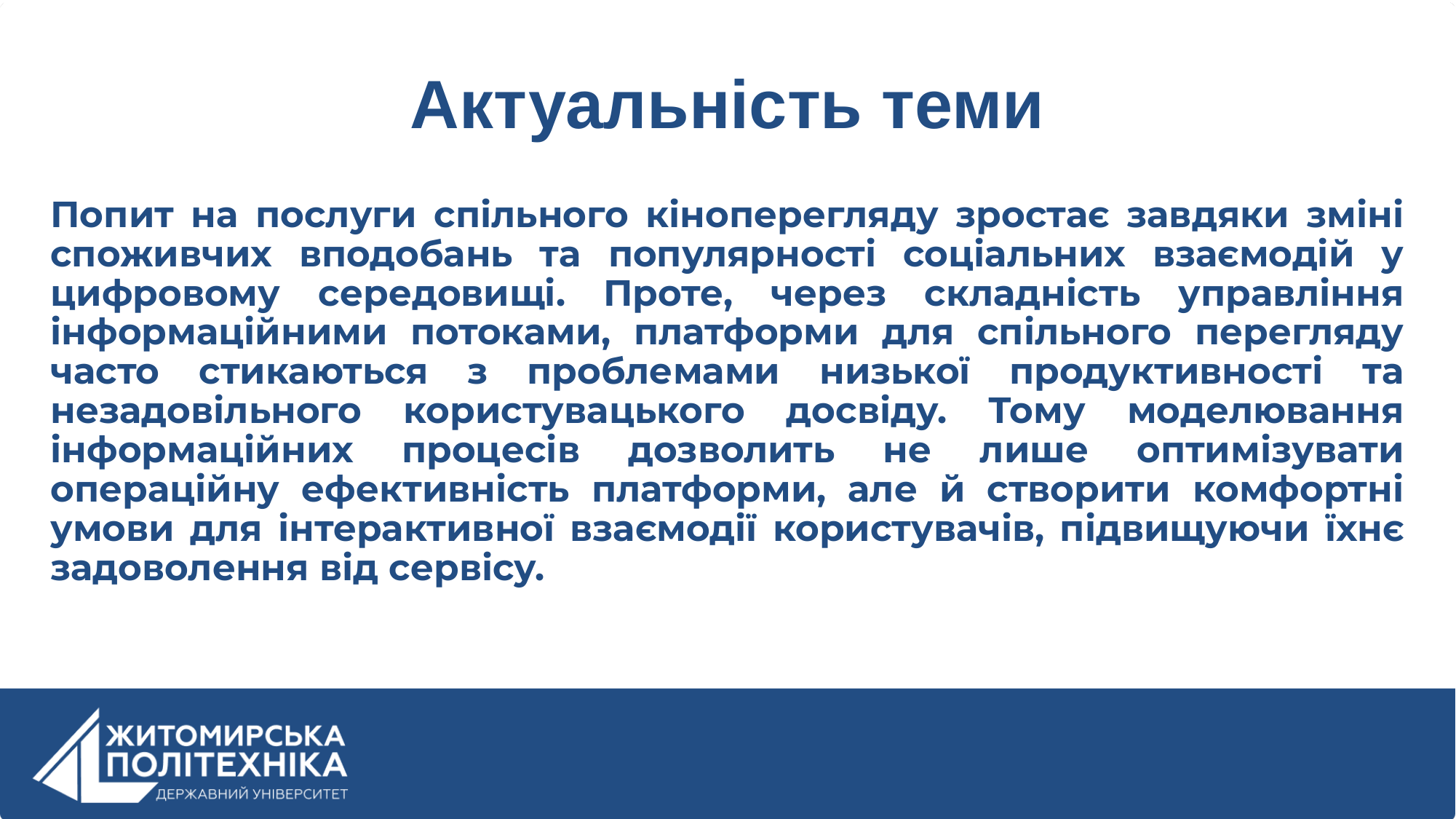

# Актуальність теми
Попит на послуги спільного кіноперегляду зростає завдяки зміні споживчих вподобань та популярності соціальних взаємодій у цифровому середовищі. Проте, через складність управління інформаційними потоками, платформи для спільного перегляду часто стикаються з проблемами низької продуктивності та незадовільного користувацького досвіду. Тому моделювання інформаційних процесів дозволить не лише оптимізувати операційну ефективність платформи, але й створити комфортні умови для інтерактивної взаємодії користувачів, підвищуючи їхнє задоволення від сервісу.